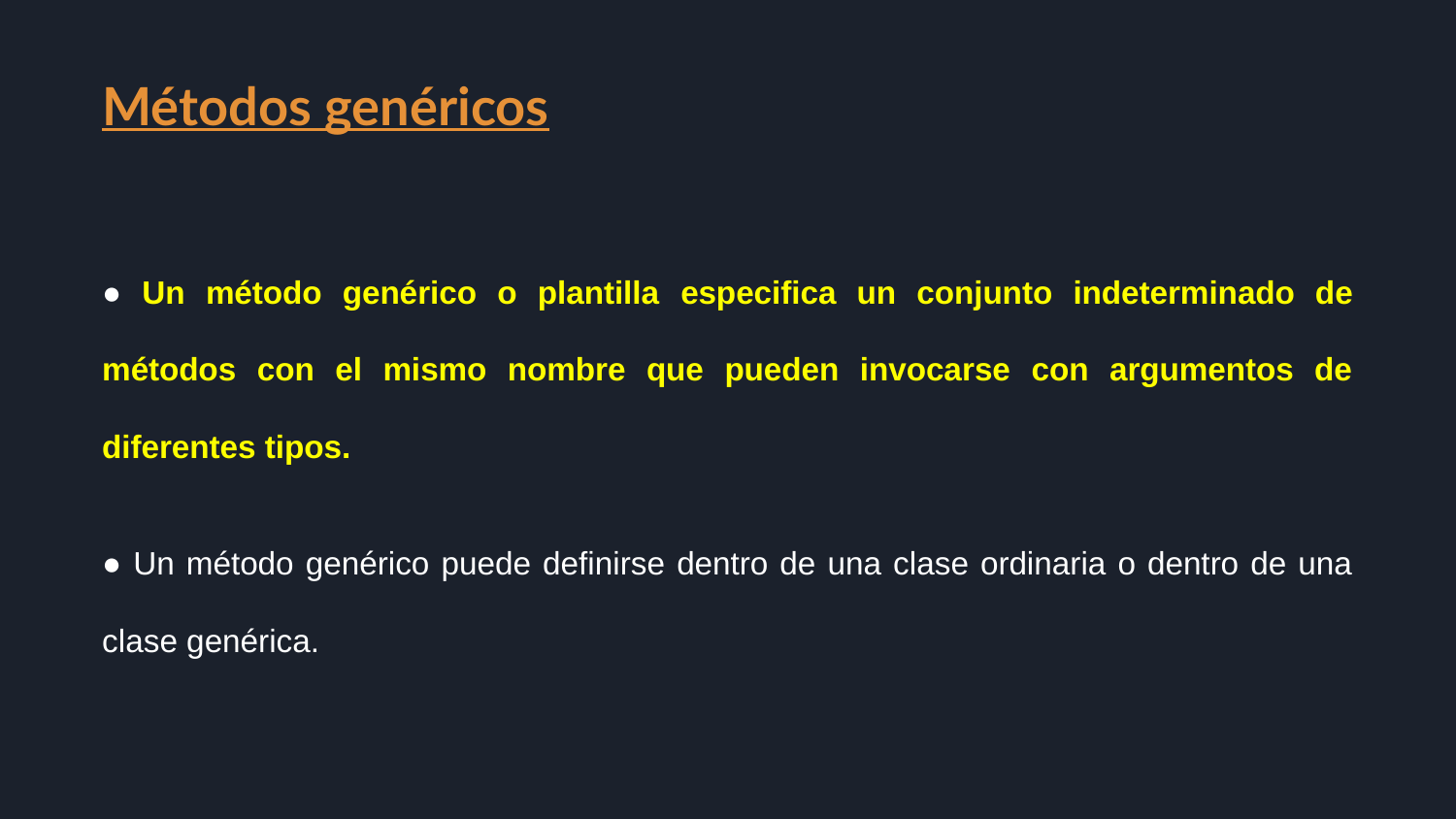

Métodos genéricos
● Un método genérico o plantilla especifica un conjunto indeterminado de métodos con el mismo nombre que pueden invocarse con argumentos de diferentes tipos.

● Un método genérico puede definirse dentro de una clase ordinaria o dentro de una clase genérica.